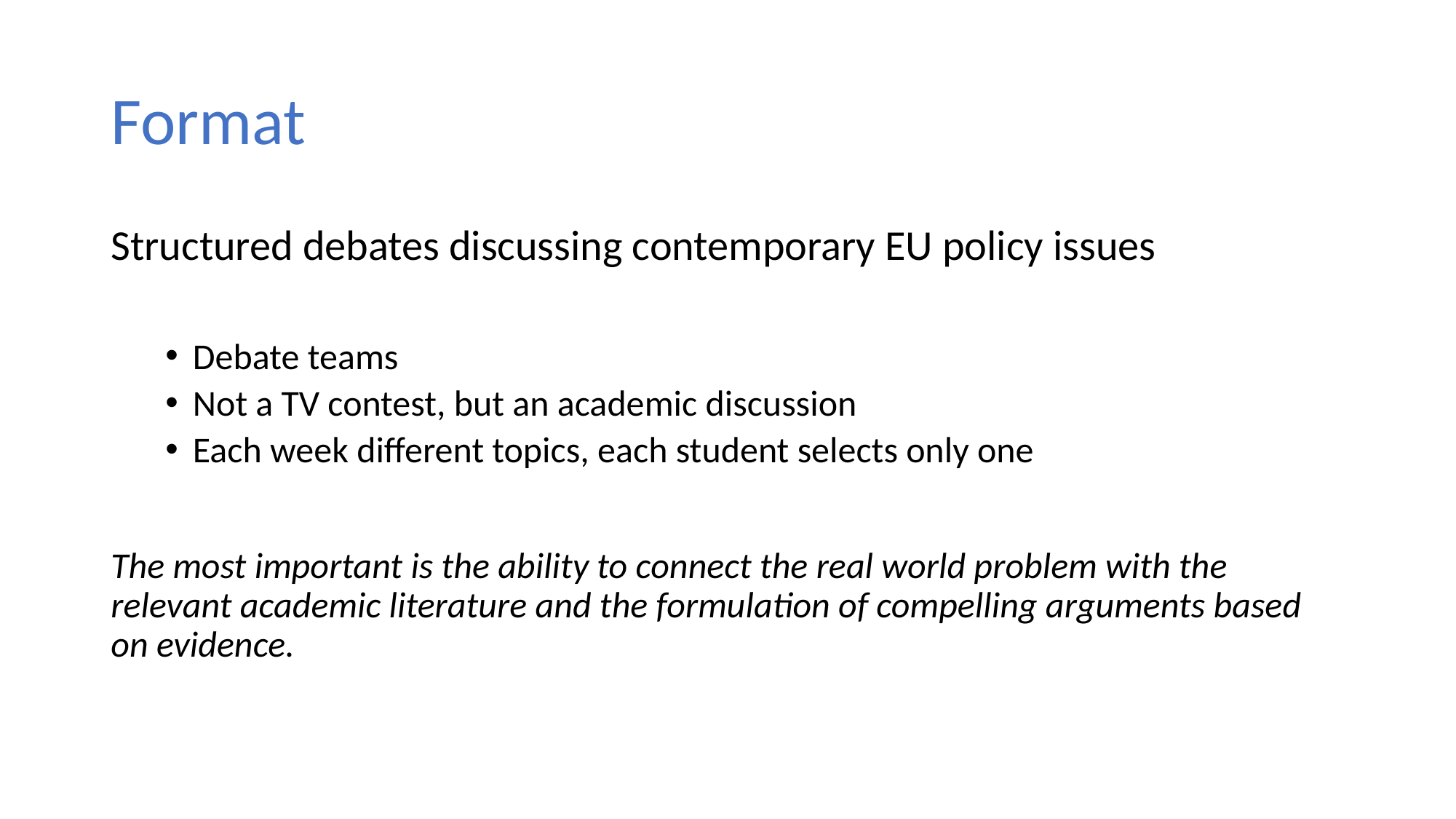

# Format
Structured debates discussing contemporary EU policy issues

Debate teams
Not a TV contest, but an academic discussion
Each week different topics, each student selects only one

The most important is the ability to connect the real world problem with the relevant academic literature and the formulation of compelling arguments based on evidence.